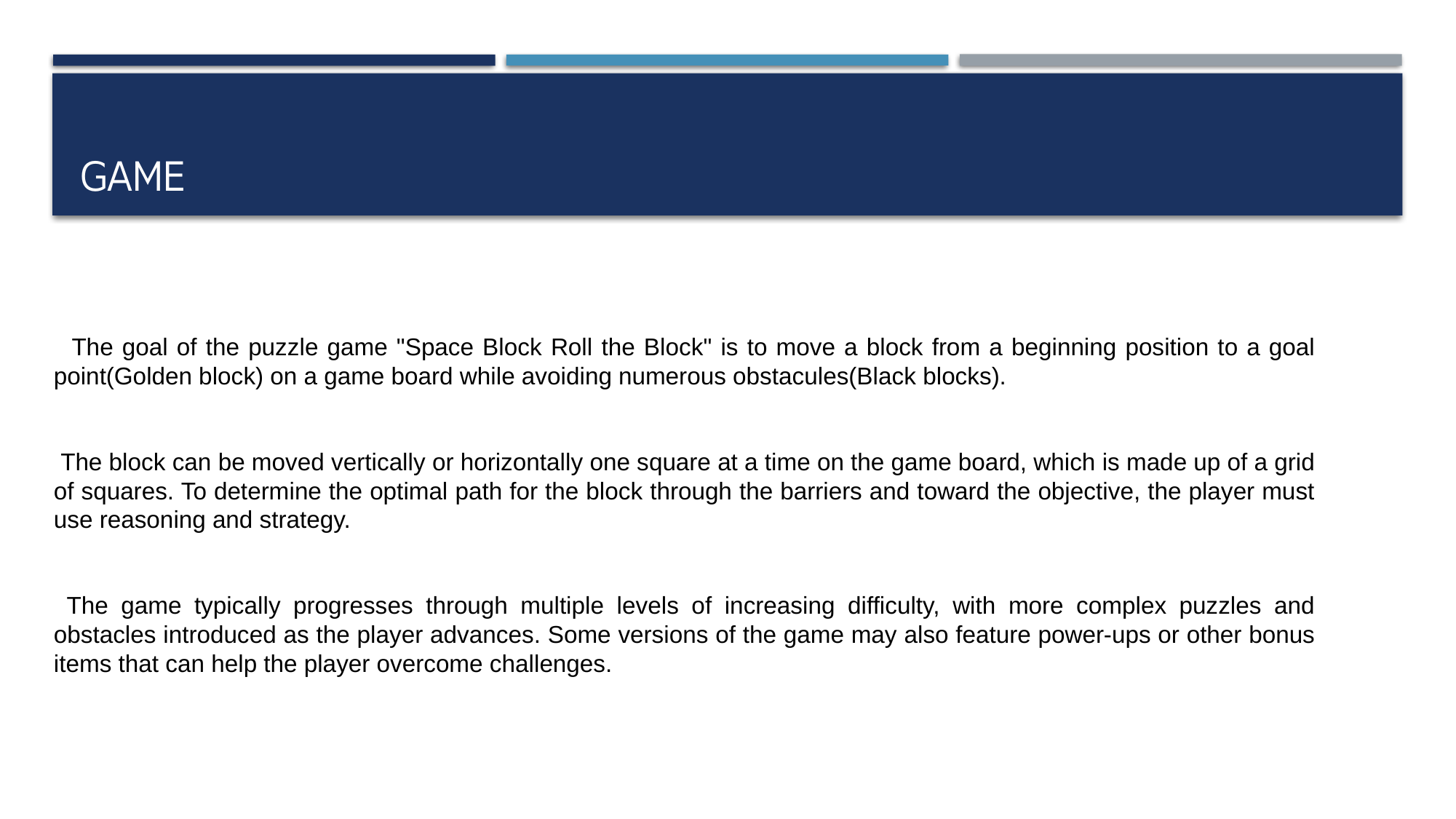

# game
  The goal of the puzzle game "Space Block Roll the Block" is to move a block from a beginning position to a goal point(Golden block) on a game board while avoiding numerous obstacules(Black blocks).

 The block can be moved vertically or horizontally one square at a time on the game board, which is made up of a grid of squares. To determine the optimal path for the block through the barriers and toward the objective, the player must use reasoning and strategy.

 The game typically progresses through multiple levels of increasing difficulty, with more complex puzzles and obstacles introduced as the player advances. Some versions of the game may also feature power-ups or other bonus items that can help the player overcome challenges.